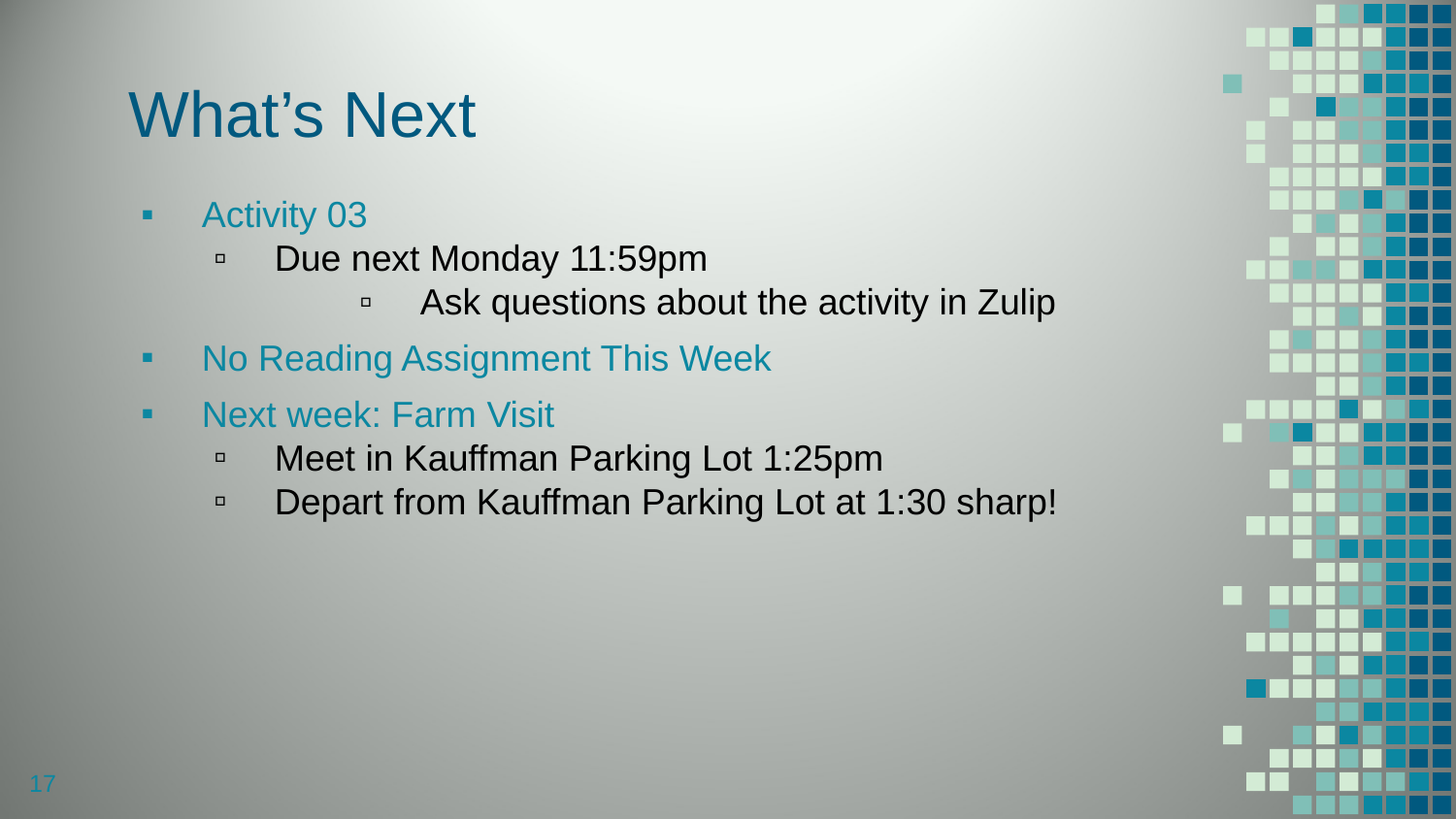

# What’s Next
Activity 03
Due next Monday 11:59pm
Ask questions about the activity in Zulip
No Reading Assignment This Week
Next week: Farm Visit
Meet in Kauffman Parking Lot 1:25pm
Depart from Kauffman Parking Lot at 1:30 sharp!
17